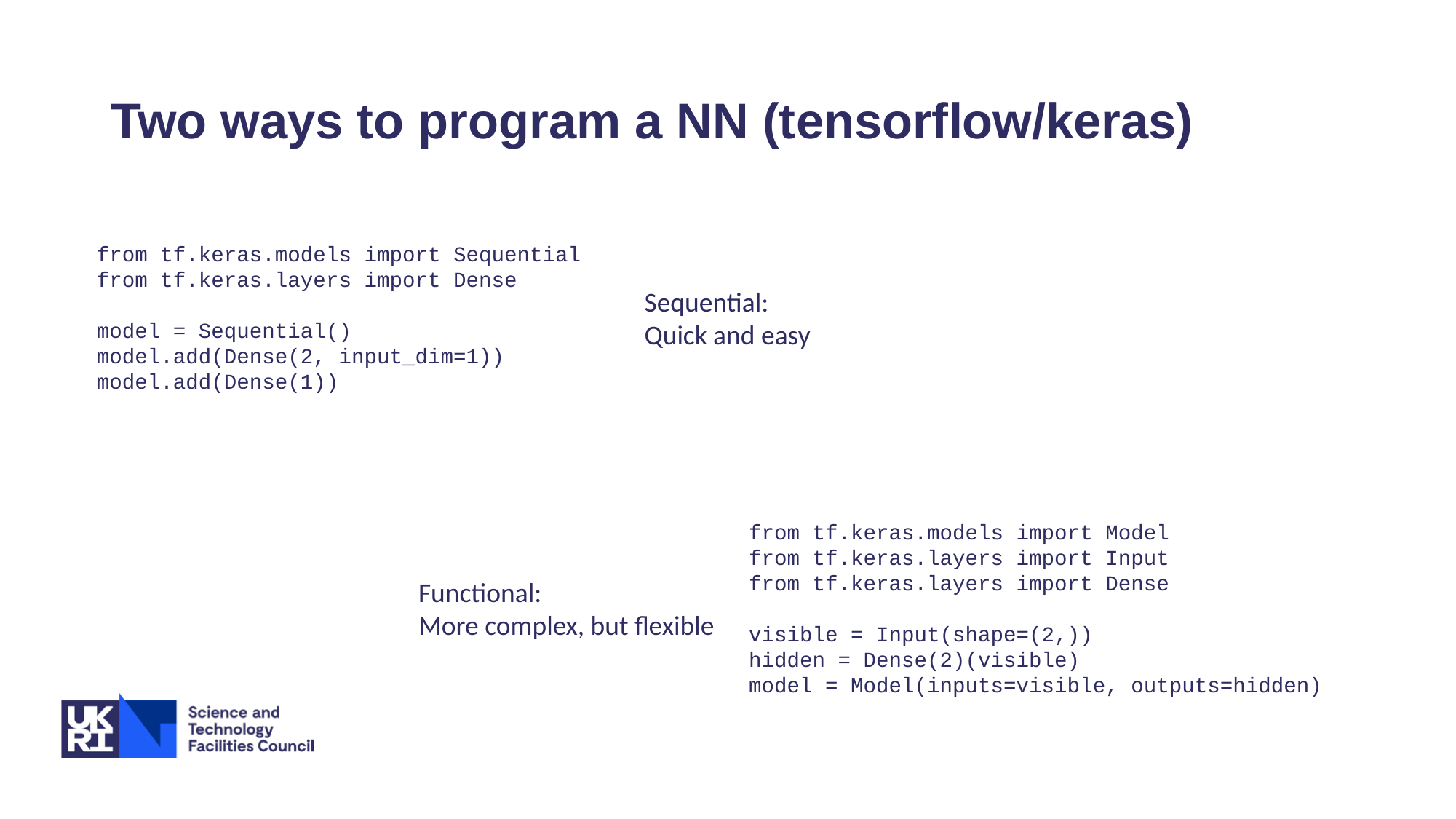

# Two ways to program a NN (tensorflow/keras)
from tf.keras.models import Sequential
from tf.keras.layers import Dense

model = Sequential()
model.add(Dense(2, input_dim=1))
model.add(Dense(1))
Sequential:
Quick and easy
from tf.keras.models import Model
from tf.keras.layers import Input
from tf.keras.layers import Dense

visible = Input(shape=(2,))
hidden = Dense(2)(visible)
model = Model(inputs=visible, outputs=hidden)
Functional:
More complex, but flexible